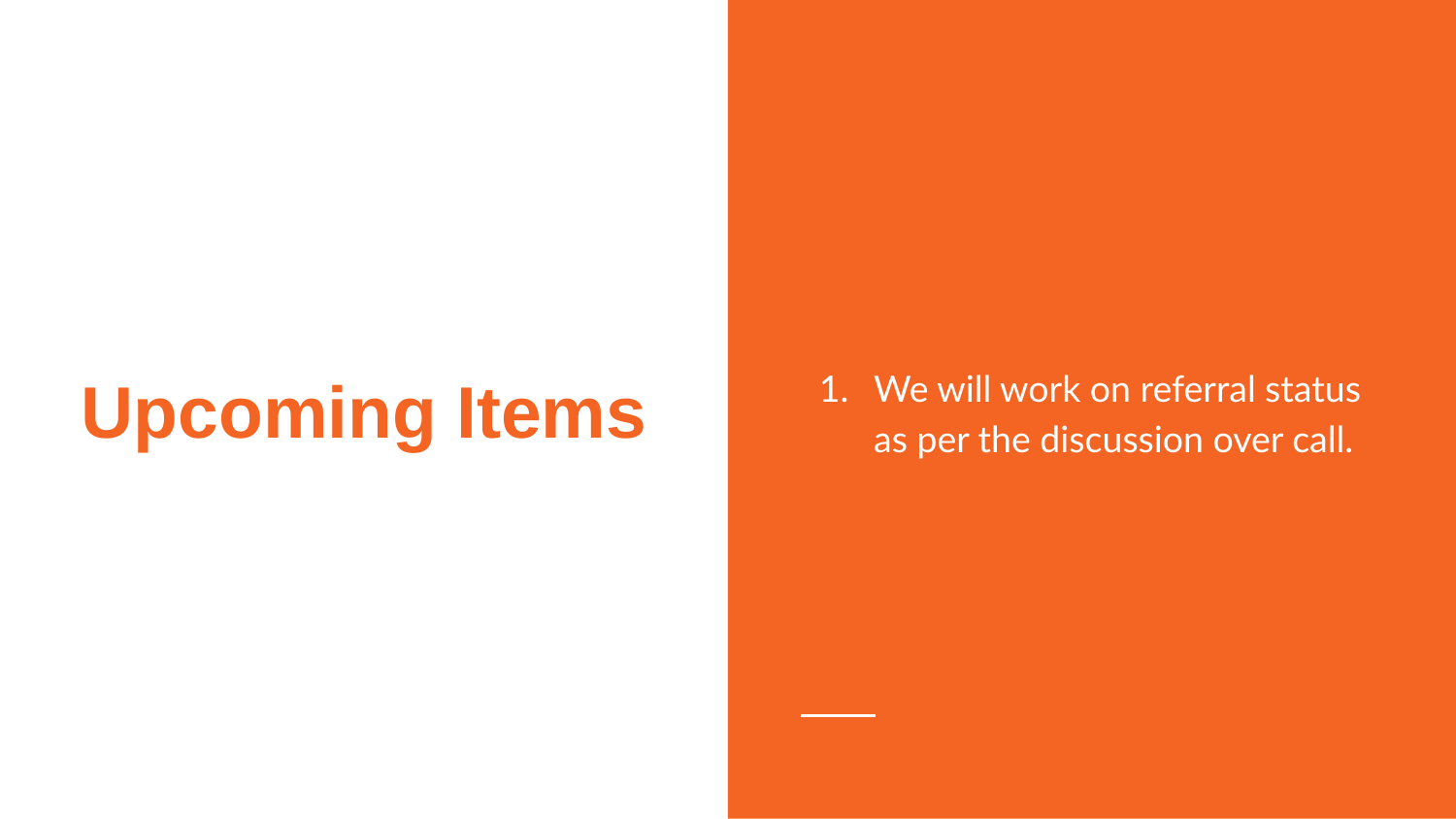

We will work on referral status as per the discussion over call.
# Upcoming Items